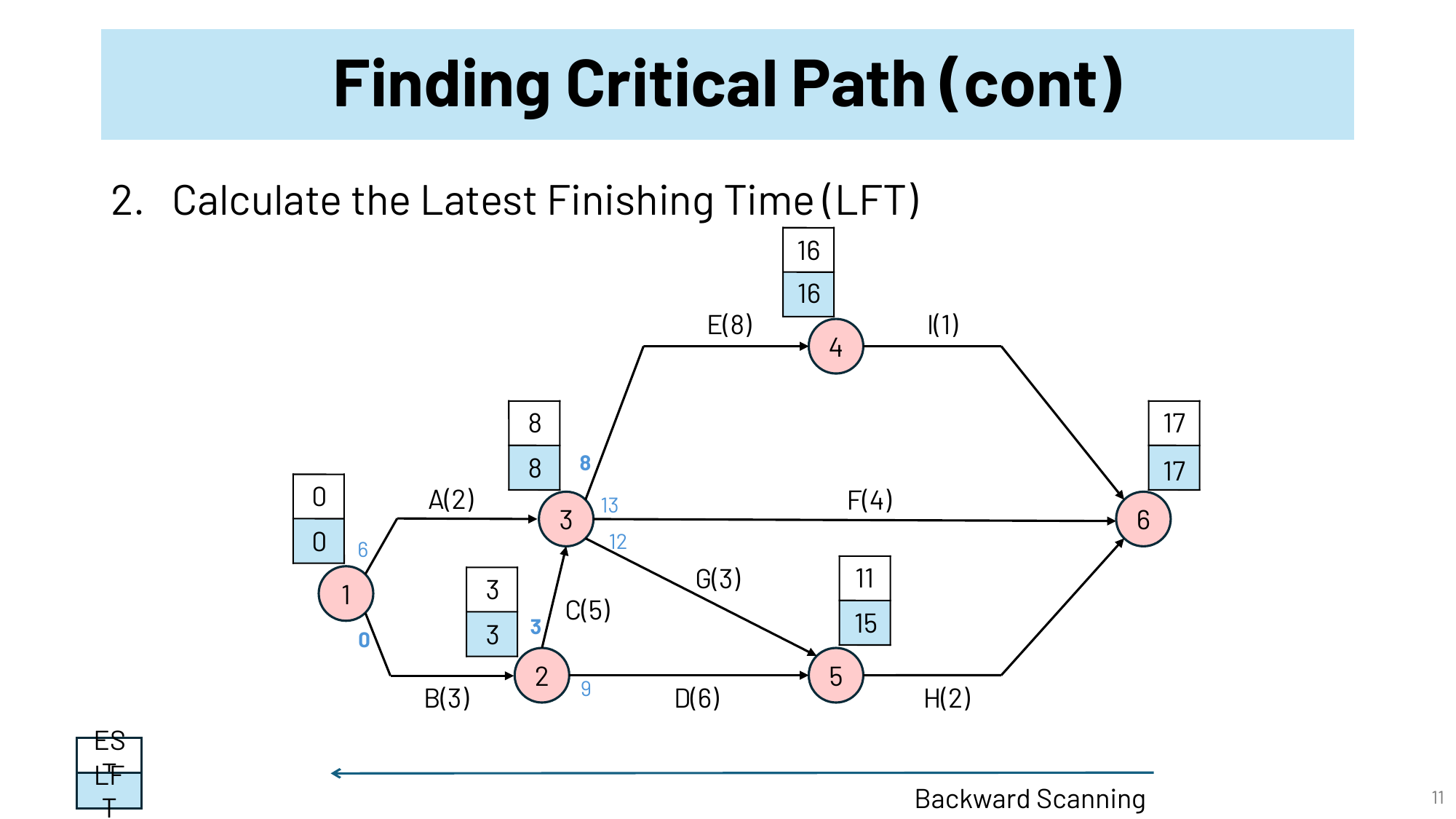

# Finding Critical Path (cont)
Calculate the Latest Finishing Time (LFT)

16

16
I(1)
E(8)

4

17
8

8

8
17

A(2)
F(4)
0
13

3
6

12
0
6

G(3)
11

1

3
C(5)

15
3

3
0

2
5

9
H(2)
B(3)
D(6)
EST
LFT
11
Backward Scanning